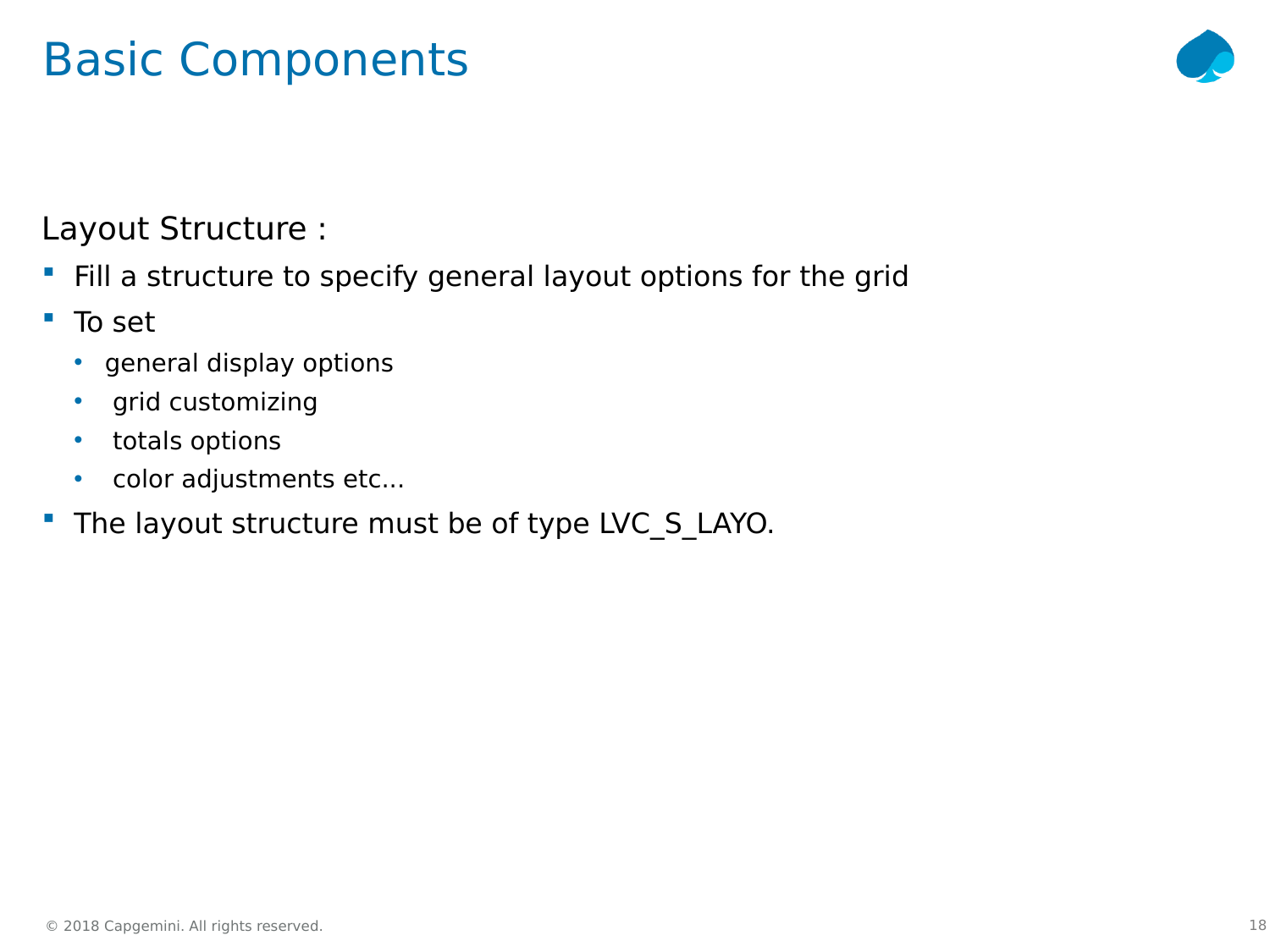

# Basic Components
Layout Structure :
Fill a structure to specify general layout options for the grid
To set
general display options
 grid customizing
 totals options
 color adjustments etc...
The layout structure must be of type LVC_S_LAYO.